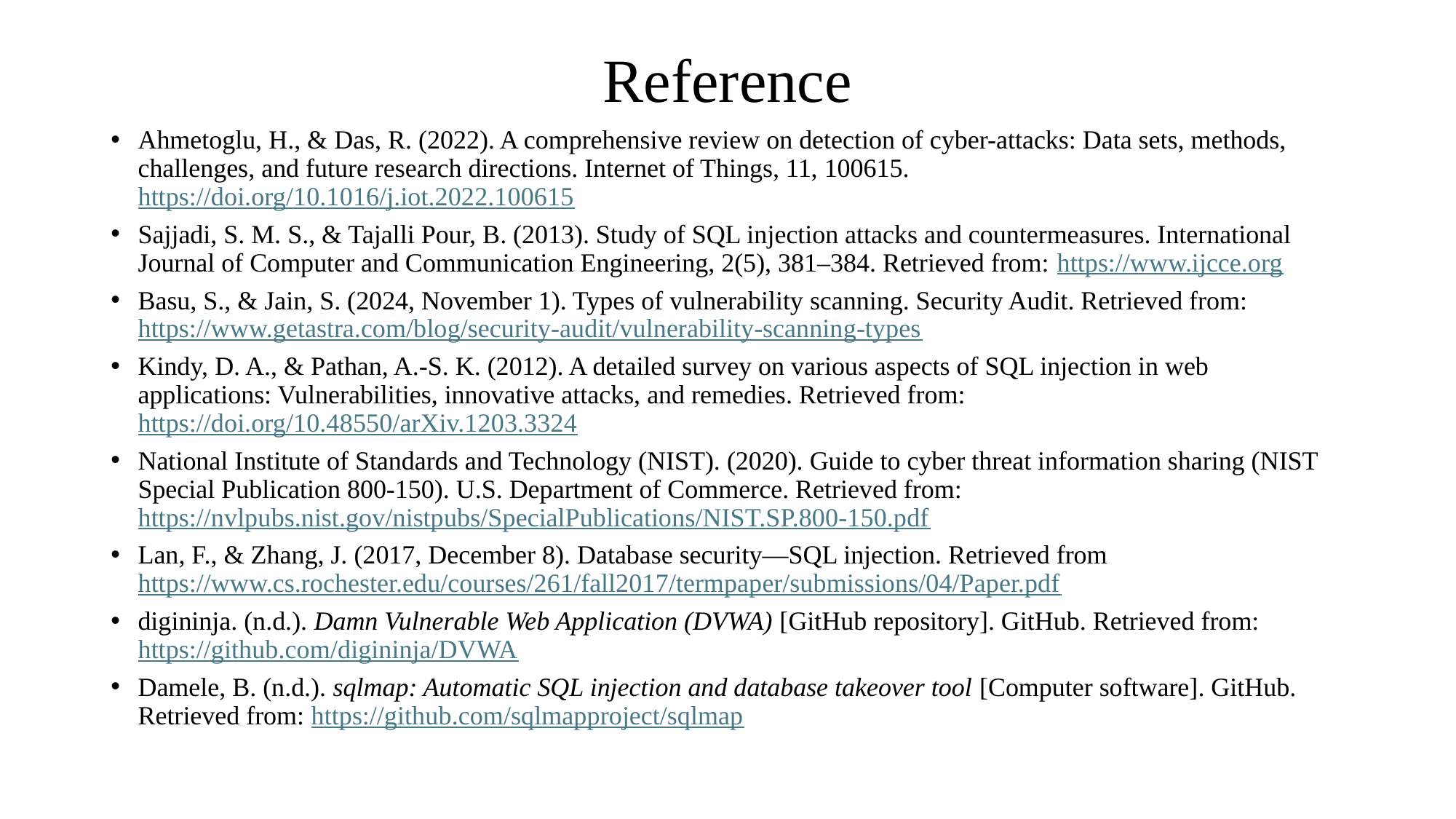

# Reference
Ahmetoglu, H., & Das, R. (2022). A comprehensive review on detection of cyber-attacks: Data sets, methods, challenges, and future research directions. Internet of Things, 11, 100615. https://doi.org/10.1016/j.iot.2022.100615
Sajjadi, S. M. S., & Tajalli Pour, B. (2013). Study of SQL injection attacks and countermeasures. International Journal of Computer and Communication Engineering, 2(5), 381–384. Retrieved from: https://www.ijcce.org
Basu, S., & Jain, S. (2024, November 1). Types of vulnerability scanning. Security Audit. Retrieved from: https://www.getastra.com/blog/security-audit/vulnerability-scanning-types
Kindy, D. A., & Pathan, A.-S. K. (2012). A detailed survey on various aspects of SQL injection in web applications: Vulnerabilities, innovative attacks, and remedies. Retrieved from: https://doi.org/10.48550/arXiv.1203.3324
National Institute of Standards and Technology (NIST). (2020). Guide to cyber threat information sharing (NIST Special Publication 800-150). U.S. Department of Commerce. Retrieved from: https://nvlpubs.nist.gov/nistpubs/SpecialPublications/NIST.SP.800-150.pdf
Lan, F., & Zhang, J. (2017, December 8). Database security—SQL injection. Retrieved from https://www.cs.rochester.edu/courses/261/fall2017/termpaper/submissions/04/Paper.pdf
digininja. (n.d.). Damn Vulnerable Web Application (DVWA) [GitHub repository]. GitHub. Retrieved from: https://github.com/digininja/DVWA
Damele, B. (n.d.). sqlmap: Automatic SQL injection and database takeover tool [Computer software]. GitHub. Retrieved from: https://github.com/sqlmapproject/sqlmap